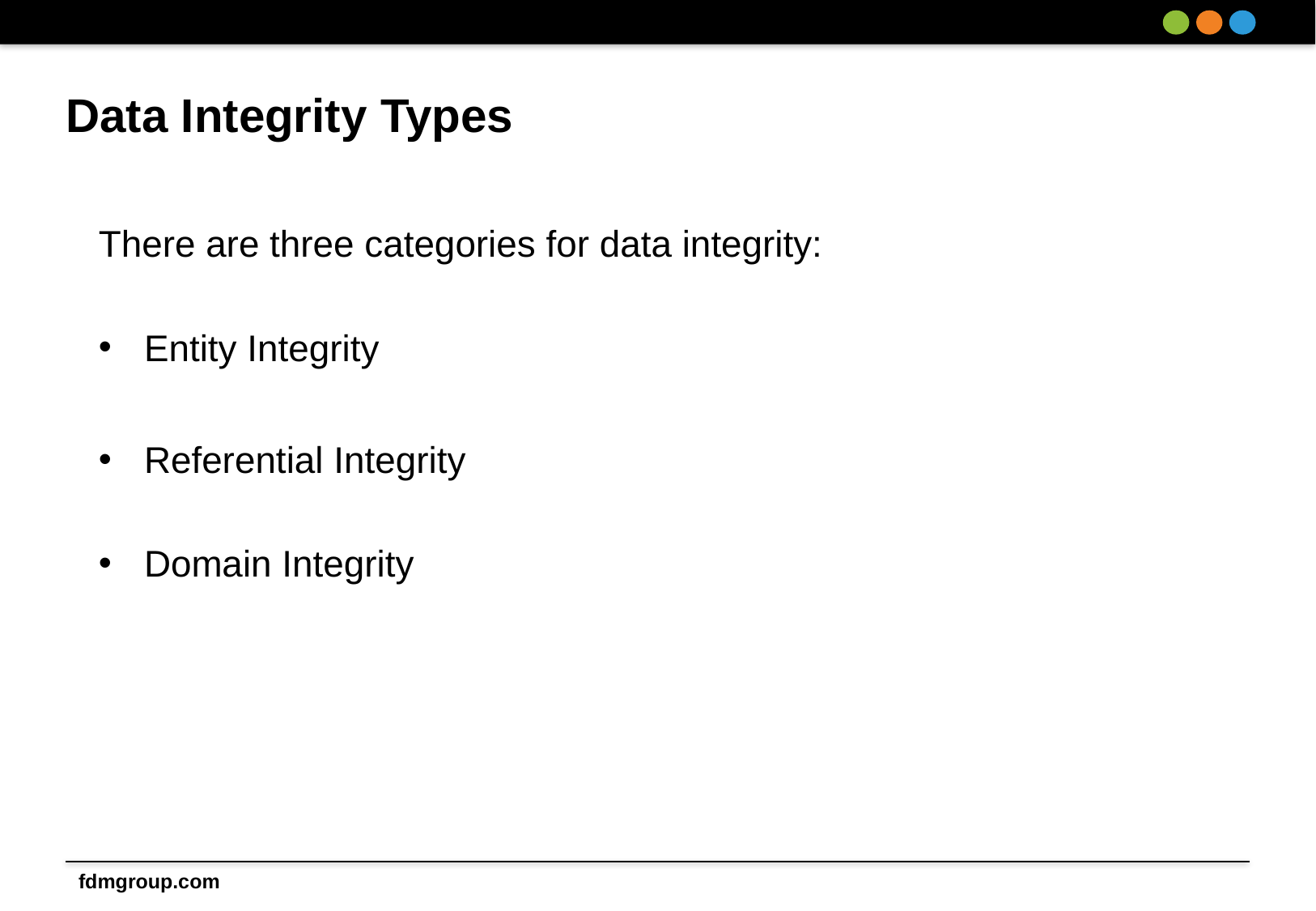

# Data Integrity Types
There are three categories for data integrity:

Entity Integrity

Referential Integrity

Domain Integrity